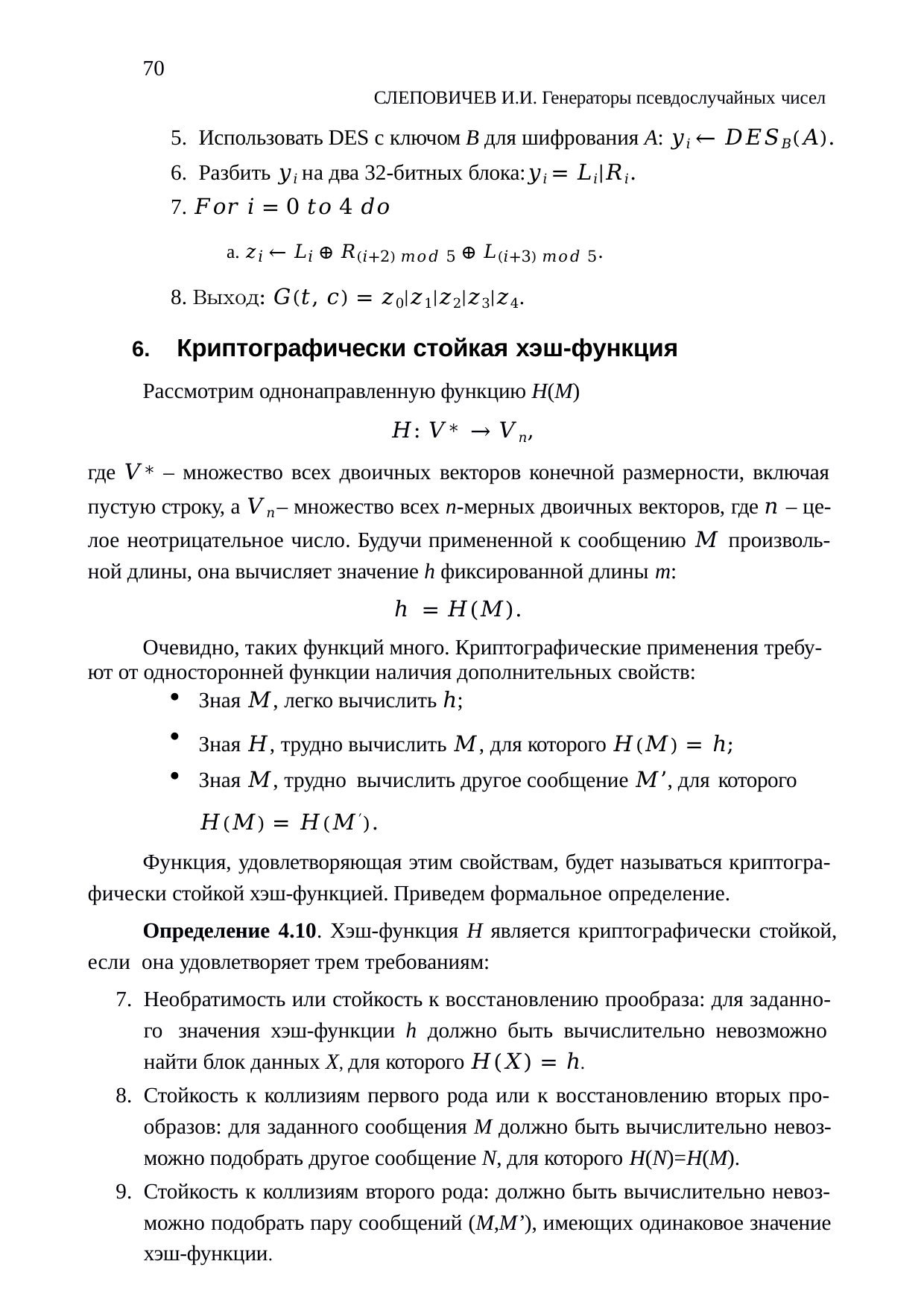

70
СЛЕПОВИЧЕВ И.И. Генераторы псевдослучайных чисел
Использовать DES с ключом B для шифрования A: 𝑦𝑖 ← 𝐷𝐸𝑆𝐵(𝐴).
Разбить 𝑦𝑖 на два 32-битных блока:𝑦𝑖 = 𝐿𝑖|𝑅𝑖.
7. 𝐹𝑜𝑟 𝑖 = 0 𝑡𝑜 4 𝑑𝑜
a. 𝑧𝑖 ← 𝐿𝑖 ⊕ 𝑅(𝑖+2) 𝑚𝑜𝑑 5 ⊕ 𝐿(𝑖+3) 𝑚𝑜𝑑 5.
8. Выход: 𝐺(𝑡, 𝑐) = 𝑧0|𝑧1|𝑧2|𝑧3|𝑧4.
Криптографически стойкая хэш-функция
Рассмотрим однонаправленную функцию H(M)
𝐻: 𝑉∗  → 𝑉𝑛,
где 𝑉∗ – множество всех двоичных векторов конечной размерности, включая  пустую строку, а 𝑉𝑛 – множество всех n-мерных двоичных векторов, где 𝑛 – це-  лое неотрицательное число. Будучи примененной к сообщению 𝑀 произволь-  ной длины, она вычисляет значение h фиксированной длины m:
ℎ  = 𝐻(𝑀).
Очевидно, таких функций много. Криптографические применения требу-  ют от односторонней функции наличия дополнительных свойств:
Зная 𝑀, легко вычислить ℎ;
Зная 𝐻, трудно вычислить 𝑀, для которого 𝐻(𝑀) = ℎ;
Зная 𝑀, трудно вычислить другое сообщение 𝑀’, для которого
𝐻(𝑀) = 𝐻(𝑀′).
Функция, удовлетворяющая этим свойствам, будет называться криптогра-  фически стойкой хэш-функцией. Приведем формальное определение.
Определение 4.10. Хэш-функция H является криптографически стойкой, если  она удовлетворяет трем требованиям:
Необратимость или стойкость к восстановлению прообраза: для заданно-  го значения хэш-функции h должно быть вычислительно невозможно  найти блок данных X, для которого 𝐻(𝑋) = ℎ.
Стойкость к коллизиям первого рода или к восстановлению вторых про-  образов: для заданного сообщения M должно быть вычислительно невоз-  можно подобрать другое сообщение N, для которого H(N)=H(M).
Стойкость к коллизиям второго рода: должно быть вычислительно невоз-  можно подобрать пару сообщений (M,M’), имеющих одинаковое значение  хэш-функции.